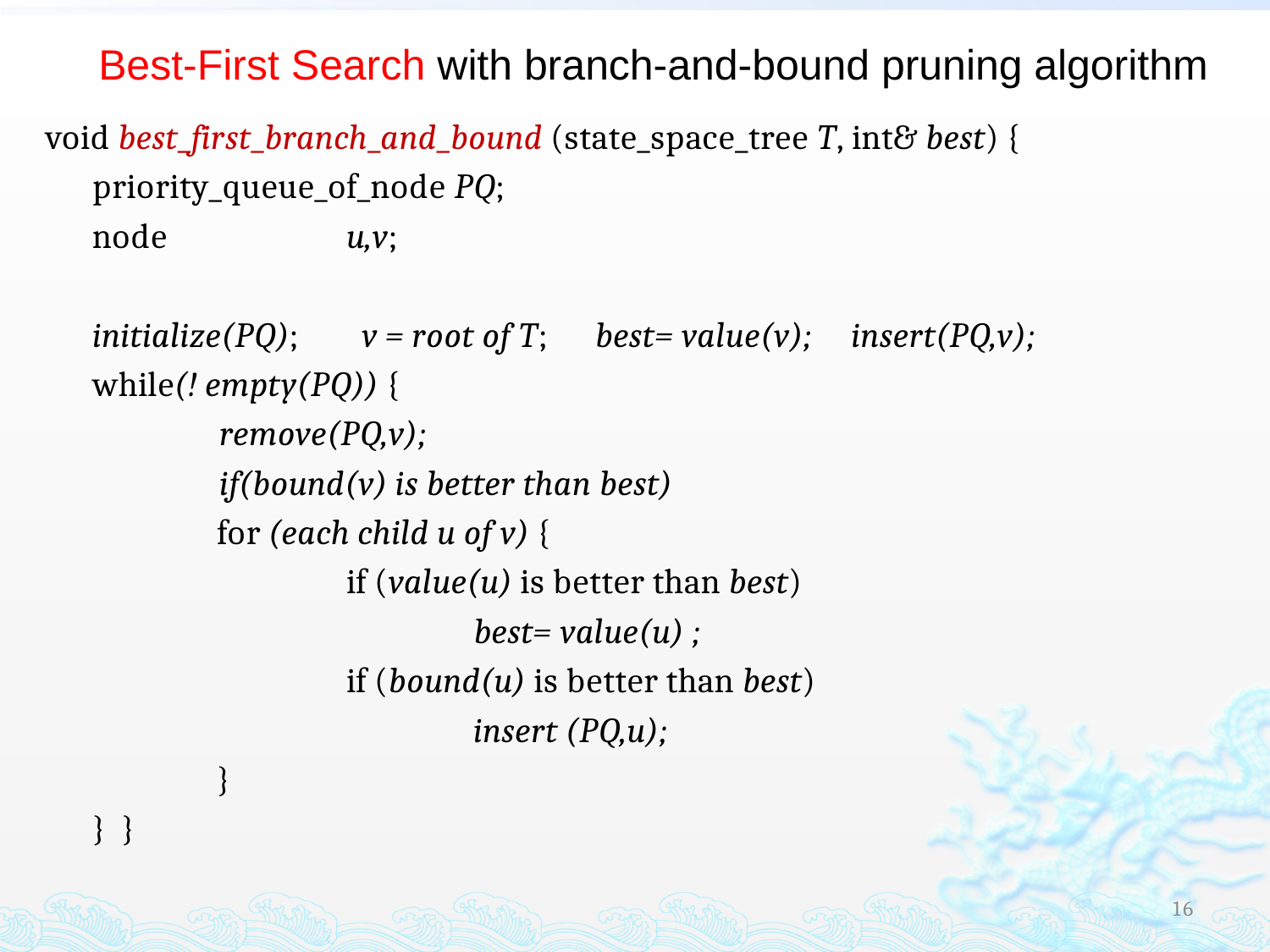

Best-First Search with branch-and-bound pruning algorithm
void best_first_branch_and_bound (state_space_tree T, int& best) {
	priority_queue_of_node PQ;
	node		u,v;

	initialize(PQ);        v = root of T;      best= value(v);     insert(PQ,v);
      while(! empty(PQ)) {
		remove(PQ,v);
		if(bound(v) is better than best)
                      for (each child u of v) {
		       	if (value(u) is better than best)
		         		best= value(u) ;
		     	if (bound(u) is better than best)
                         		insert (PQ,u);
                      }
	}  }

16